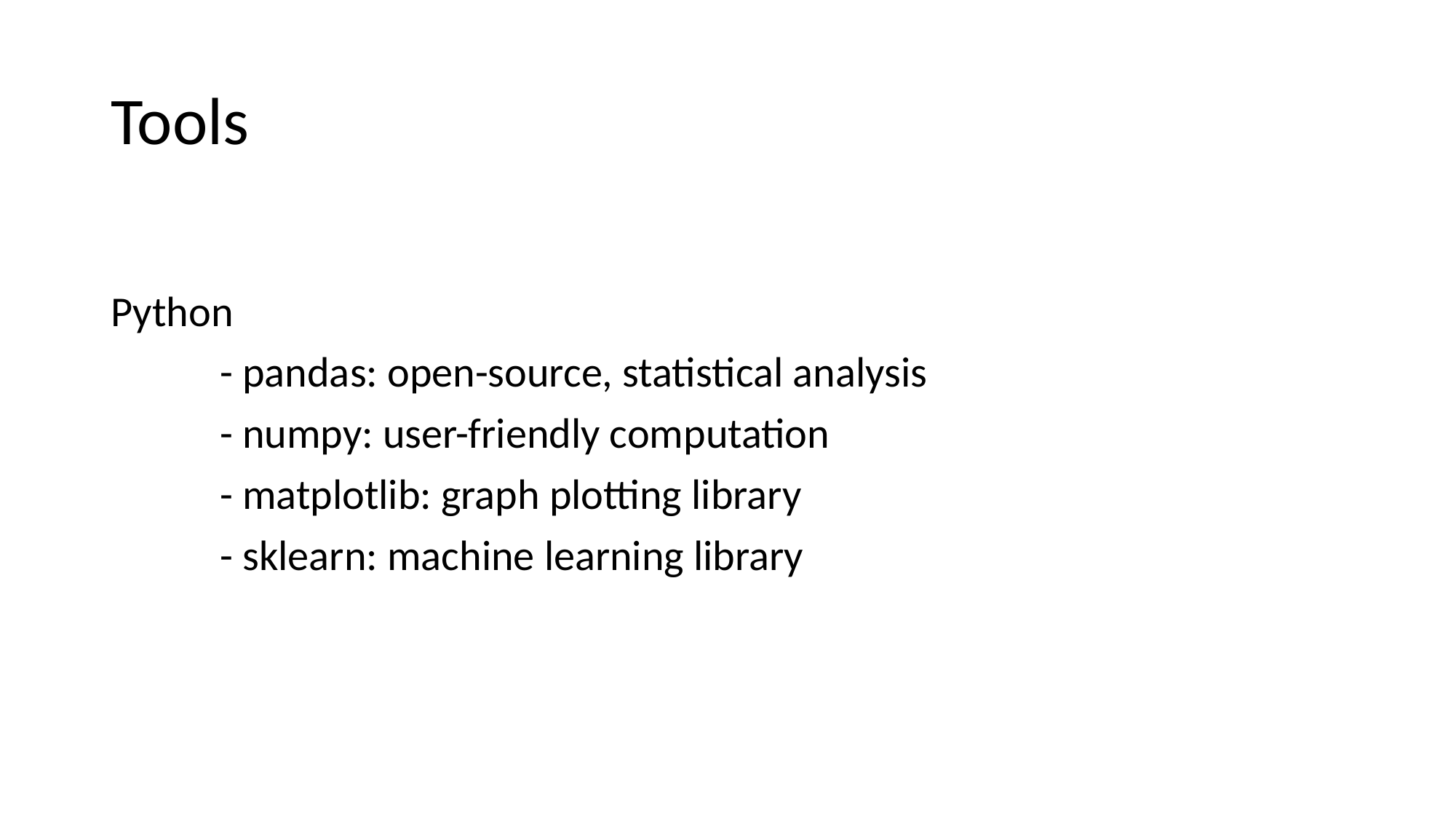

# Tools

Python
	- pandas: open-source, statistical analysis
	- numpy: user-friendly computation
	- matplotlib: graph plotting library
	- sklearn: machine learning library